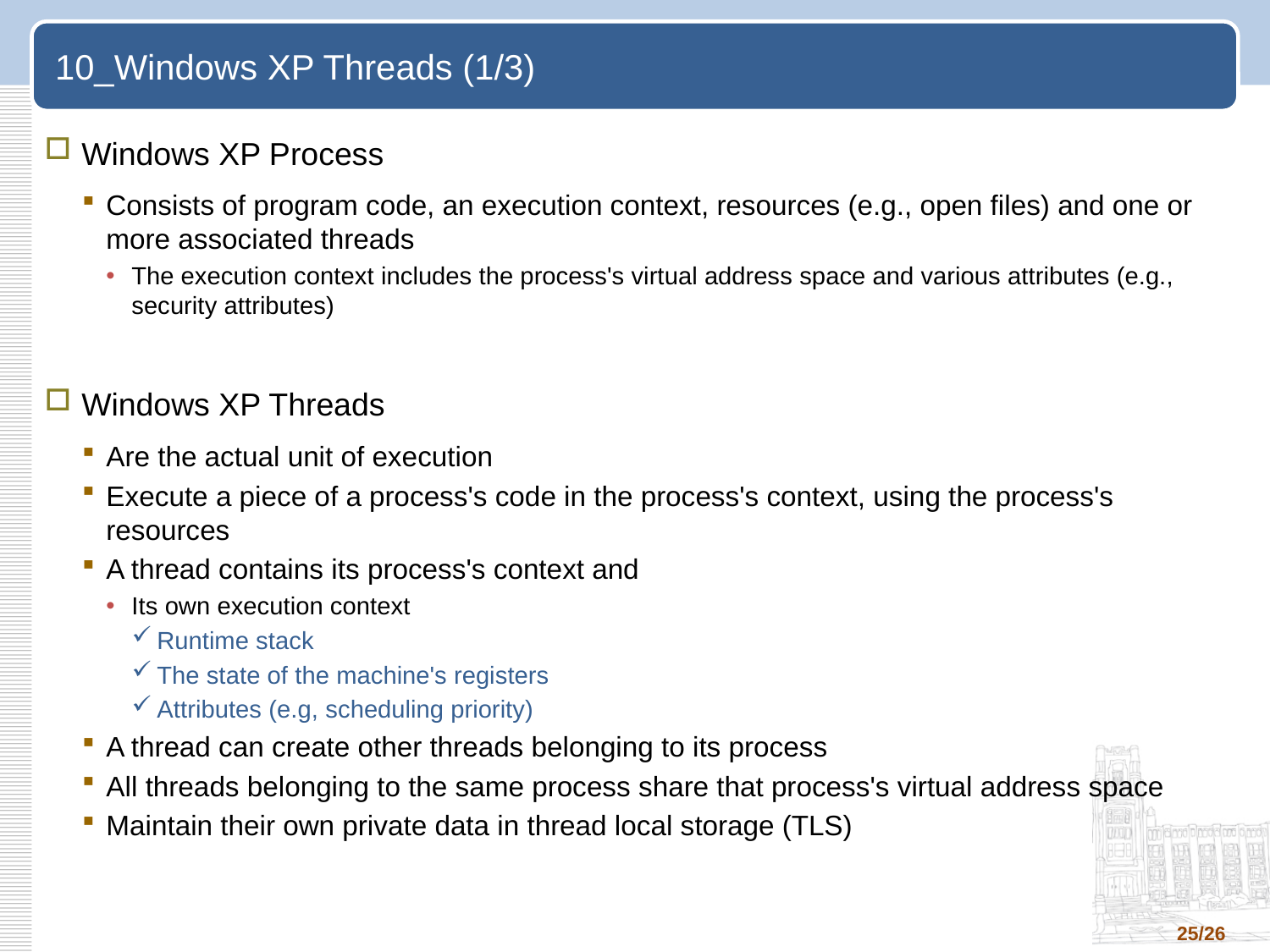

# 10_Windows XP Threads (1/3)
Windows XP Process
Consists of program code, an execution context, resources (e.g., open files) and one or more associated threads
The execution context includes the process's virtual address space and various attributes (e.g., security attributes)

Windows XP Threads
Are the actual unit of execution
Execute a piece of a process's code in the process's context, using the process's resources
A thread contains its process's context and
Its own execution context
Runtime stack
The state of the machine's registers
Attributes (e.g, scheduling priority)
A thread can create other threads belonging to its process
All threads belonging to the same process share that process's virtual address space
Maintain their own private data in thread local storage (TLS)